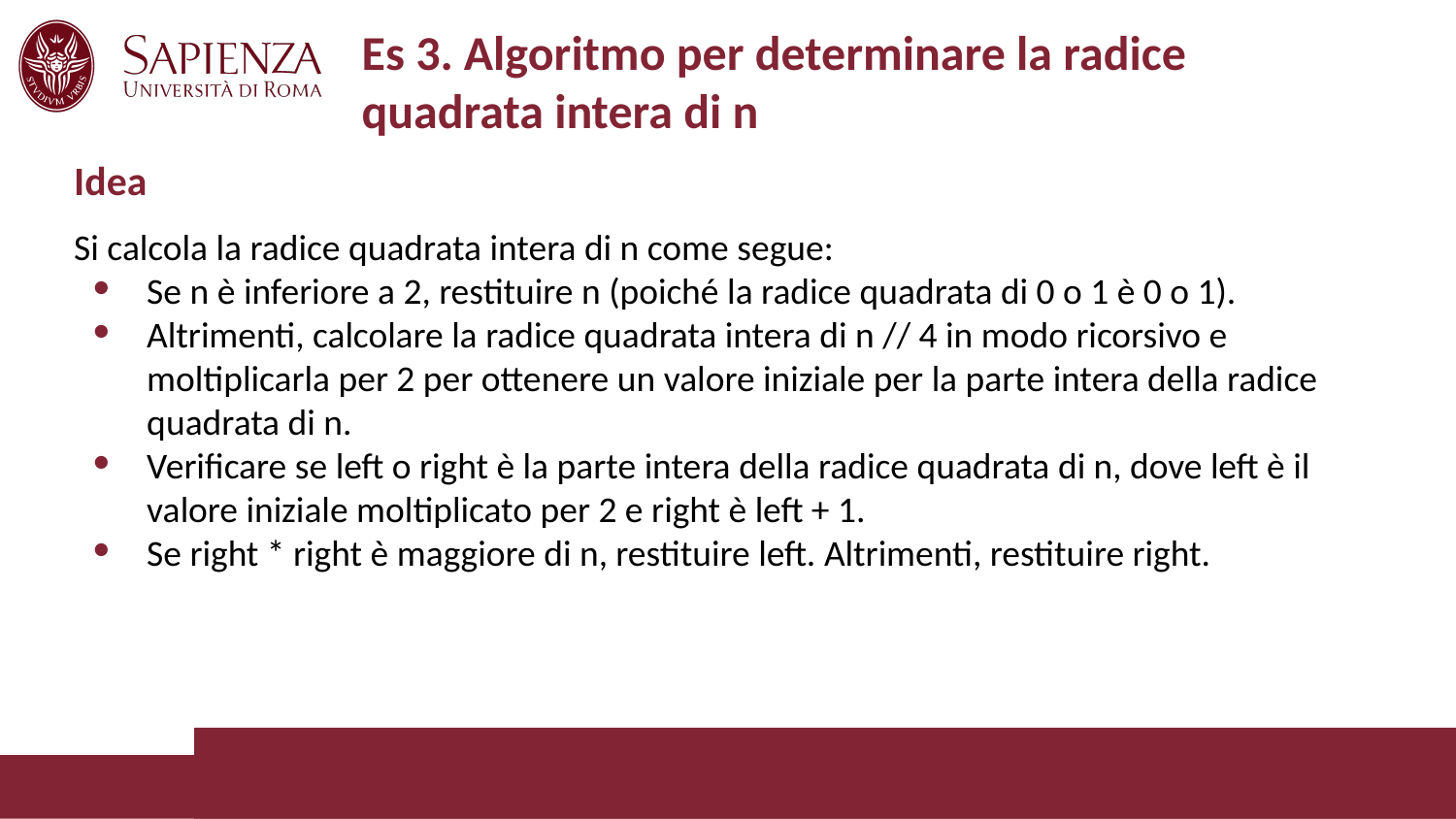

# Es 3. Algoritmo per determinare la radice quadrata intera di n
Idea
Si calcola la radice quadrata intera di n come segue:
Se n è inferiore a 2, restituire n (poiché la radice quadrata di 0 o 1 è 0 o 1).
Altrimenti, calcolare la radice quadrata intera di n // 4 in modo ricorsivo e moltiplicarla per 2 per ottenere un valore iniziale per la parte intera della radice quadrata di n.
Verificare se left o right è la parte intera della radice quadrata di n, dove left è il valore iniziale moltiplicato per 2 e right è left + 1.
Se right * right è maggiore di n, restituire left. Altrimenti, restituire right.